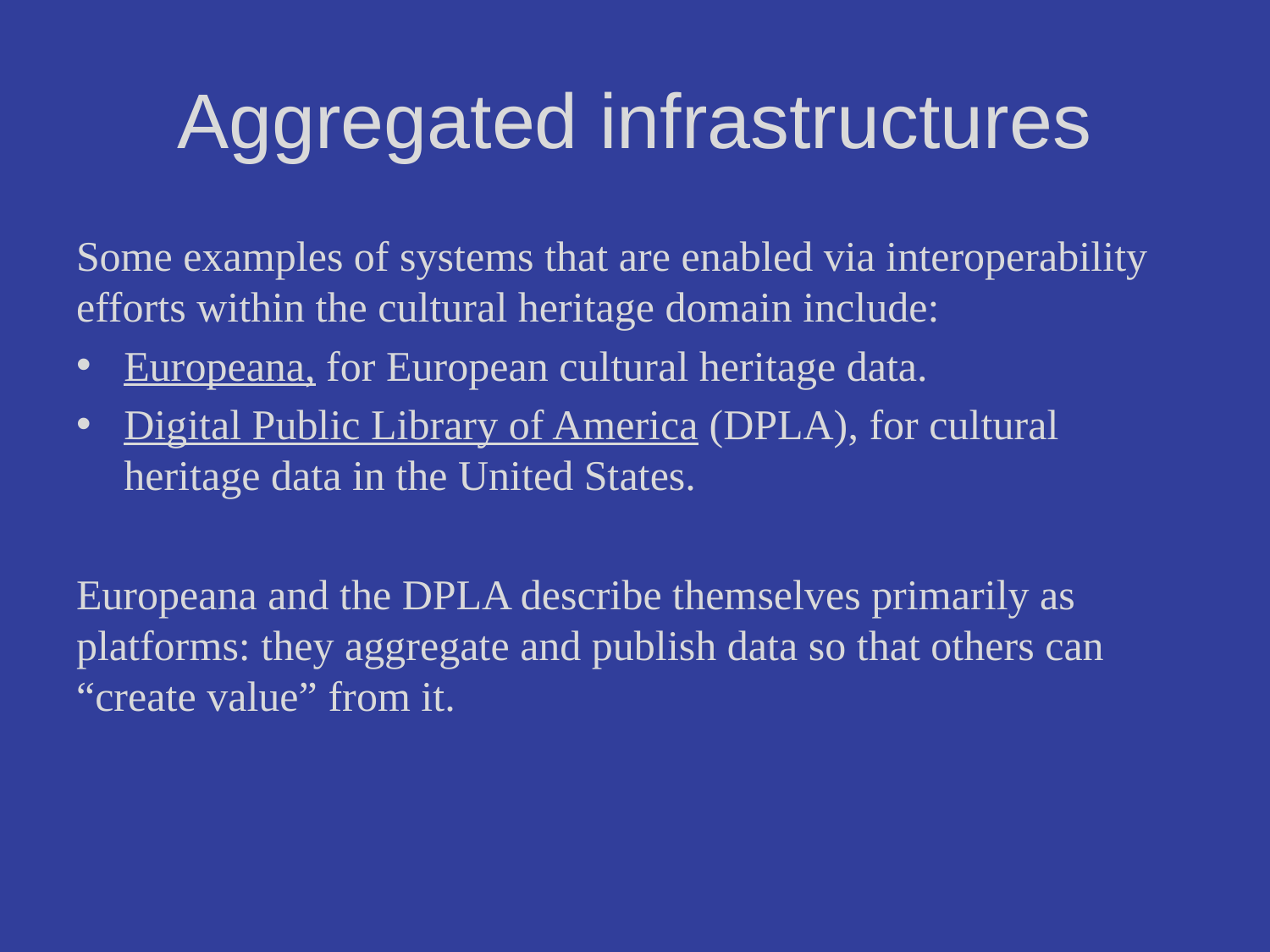

# Aggregated infrastructures
Some examples of systems that are enabled via interoperability efforts within the cultural heritage domain include:
Europeana, for European cultural heritage data.
Digital Public Library of America (DPLA), for cultural heritage data in the United States.

Europeana and the DPLA describe themselves primarily as platforms: they aggregate and publish data so that others can “create value” from it.